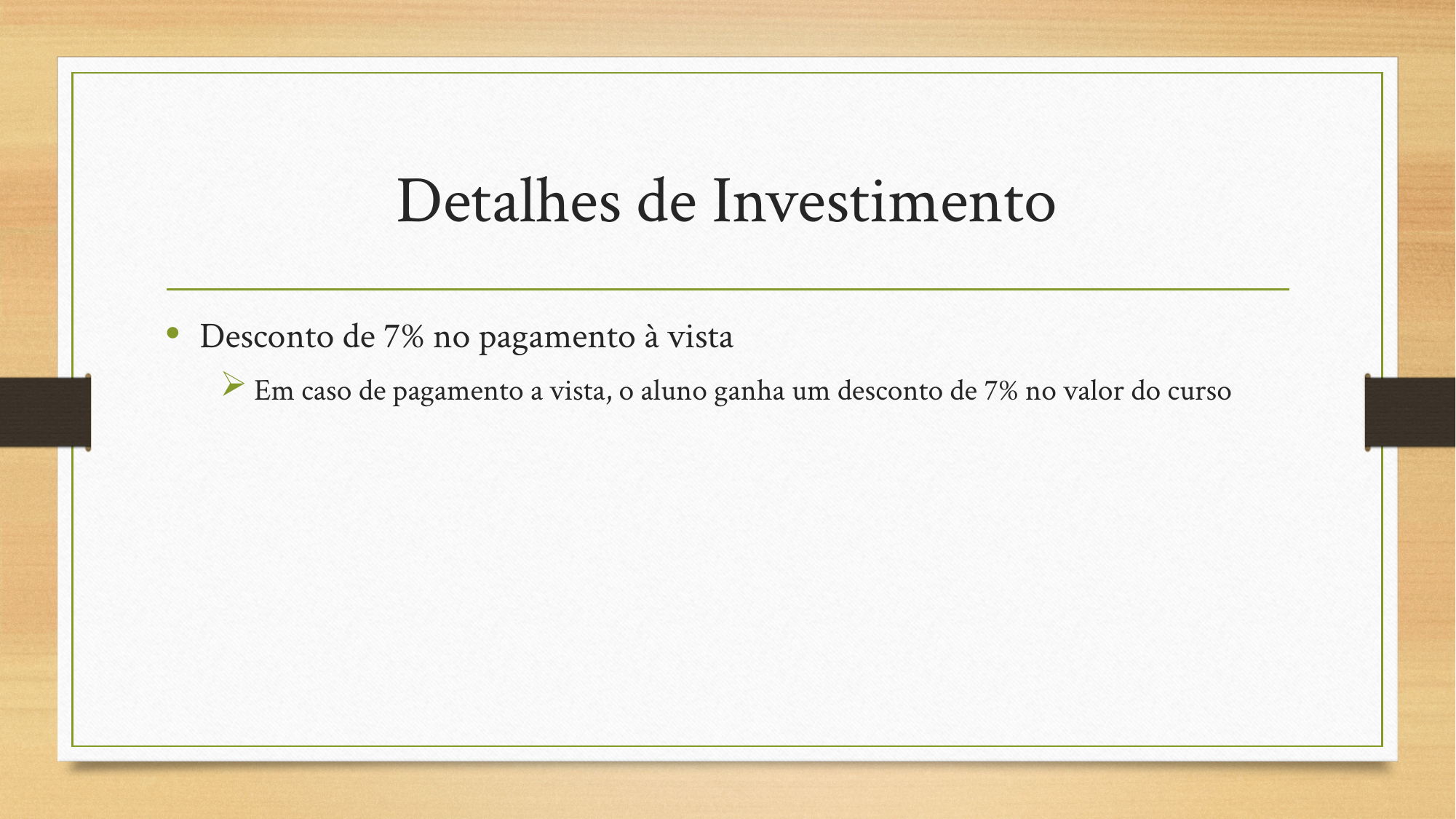

# Detalhes de Investimento
Desconto de 7% no pagamento à vista
Em caso de pagamento a vista, o aluno ganha um desconto de 7% no valor do curso